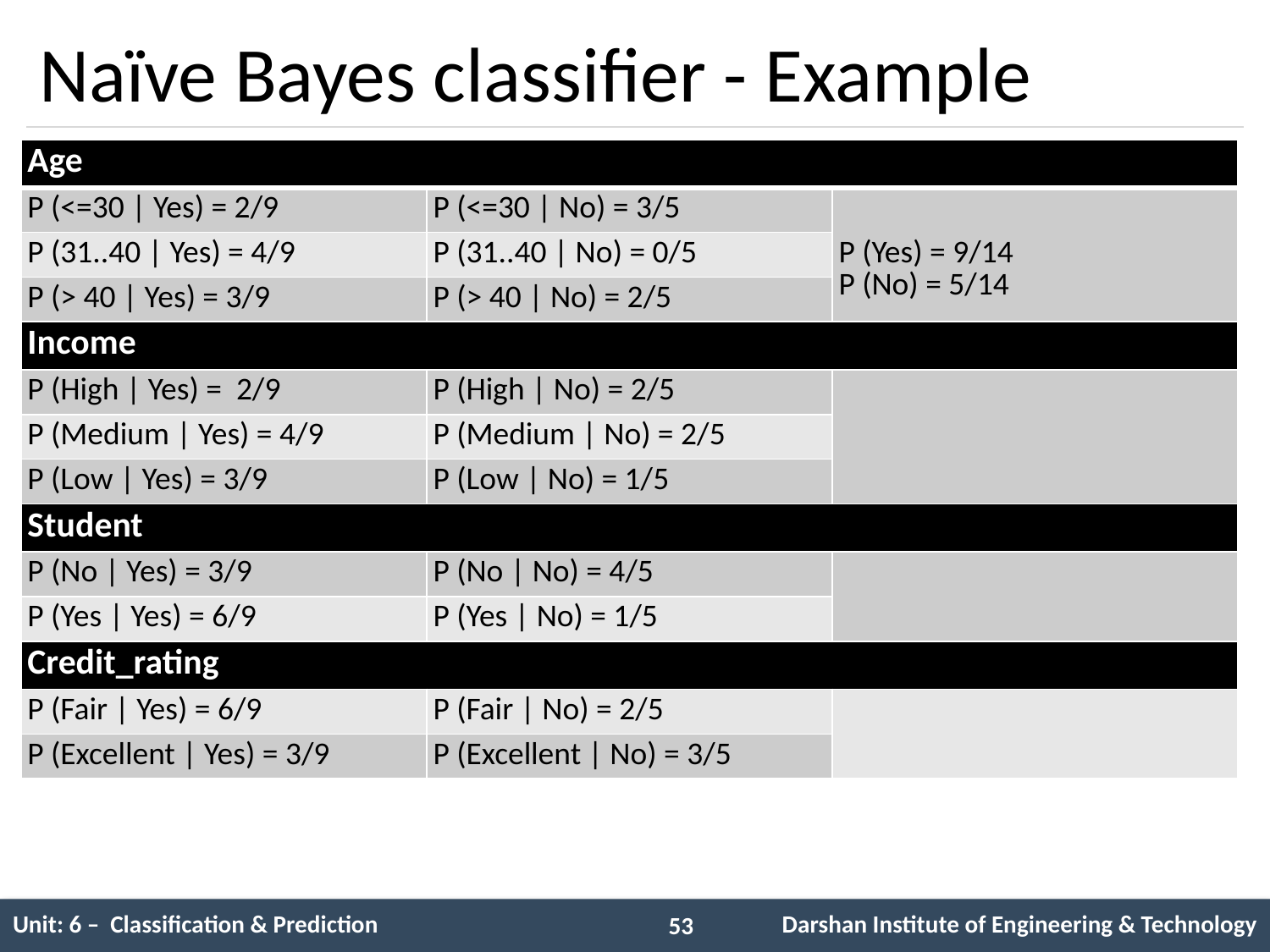

# Naïve Bayes classifier - Example
| Age |  |  |
| --- | --- | --- |
| P (<=30 | Yes) = 2/9 | P (<=30 | No) = 3/5 | P (Yes) = 9/14 P (No) = 5/14 |
| P (31..40 | Yes) = 4/9 | P (31..40 | No) = 0/5 |  |
| P (> 40 | Yes) = 3/9 | P (> 40 | No) = 2/5 |  |
| Income |  |  |
| P (High | Yes) = 2/9 | P (High | No) = 2/5 |  |
| P (Medium | Yes) = 4/9 | P (Medium | No) = 2/5 |  |
| P (Low | Yes) = 3/9 | P (Low | No) = 1/5 |  |
| Student |  |  |
| P (No | Yes) = 3/9 | P (No | No) = 4/5 |  |
| P (Yes | Yes) = 6/9 | P (Yes | No) = 1/5 |  |
| Credit\_rating |  |  |
| P (Fair | Yes) = 6/9 | P (Fair | No) = 2/5 |  |
| P (Excellent | Yes) = 3/9 | P (Excellent | No) = 3/5 |  |